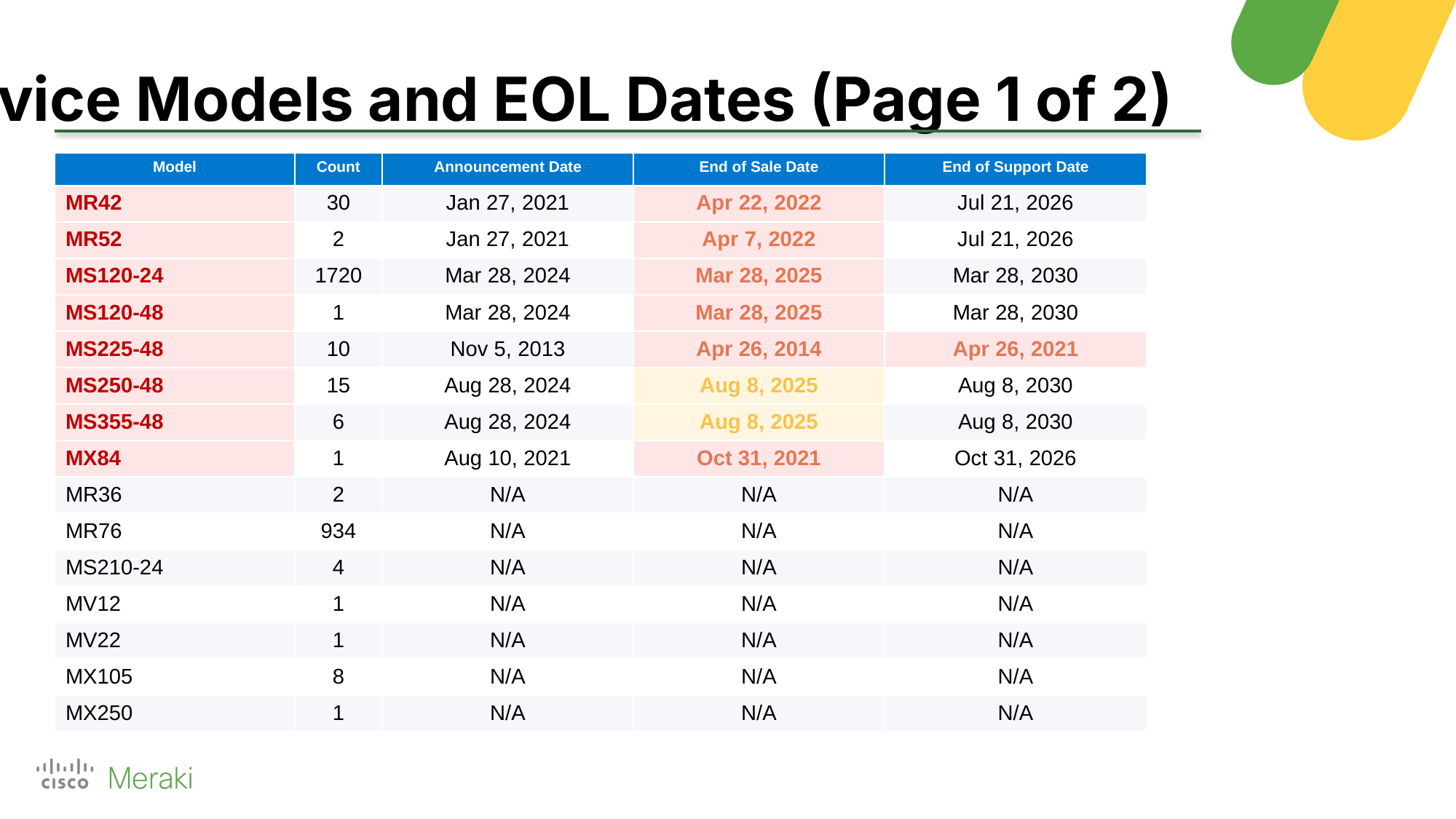

Device Models and EOL Dates (Page 1 of 2)

EOL information last updated Mar 28, 2025
| Model | Count | Announcement Date | End of Sale Date | End of Support Date |
| --- | --- | --- | --- | --- |
| MR42 | 30 | Jan 27, 2021 | Apr 22, 2022 | Jul 21, 2026 |
| MR52 | 2 | Jan 27, 2021 | Apr 7, 2022 | Jul 21, 2026 |
| MS120-24 | 1720 | Mar 28, 2024 | Mar 28, 2025 | Mar 28, 2030 |
| MS120-48 | 1 | Mar 28, 2024 | Mar 28, 2025 | Mar 28, 2030 |
| MS225-48 | 10 | Nov 5, 2013 | Apr 26, 2014 | Apr 26, 2021 |
| MS250-48 | 15 | Aug 28, 2024 | Aug 8, 2025 | Aug 8, 2030 |
| MS355-48 | 6 | Aug 28, 2024 | Aug 8, 2025 | Aug 8, 2030 |
| MX84 | 1 | Aug 10, 2021 | Oct 31, 2021 | Oct 31, 2026 |
| MR36 | 2 | N/A | N/A | N/A |
| MR76 | 934 | N/A | N/A | N/A |
| MS210-24 | 4 | N/A | N/A | N/A |
| MV12 | 1 | N/A | N/A | N/A |
| MV22 | 1 | N/A | N/A | N/A |
| MX105 | 8 | N/A | N/A | N/A |
| MX250 | 1 | N/A | N/A | N/A |